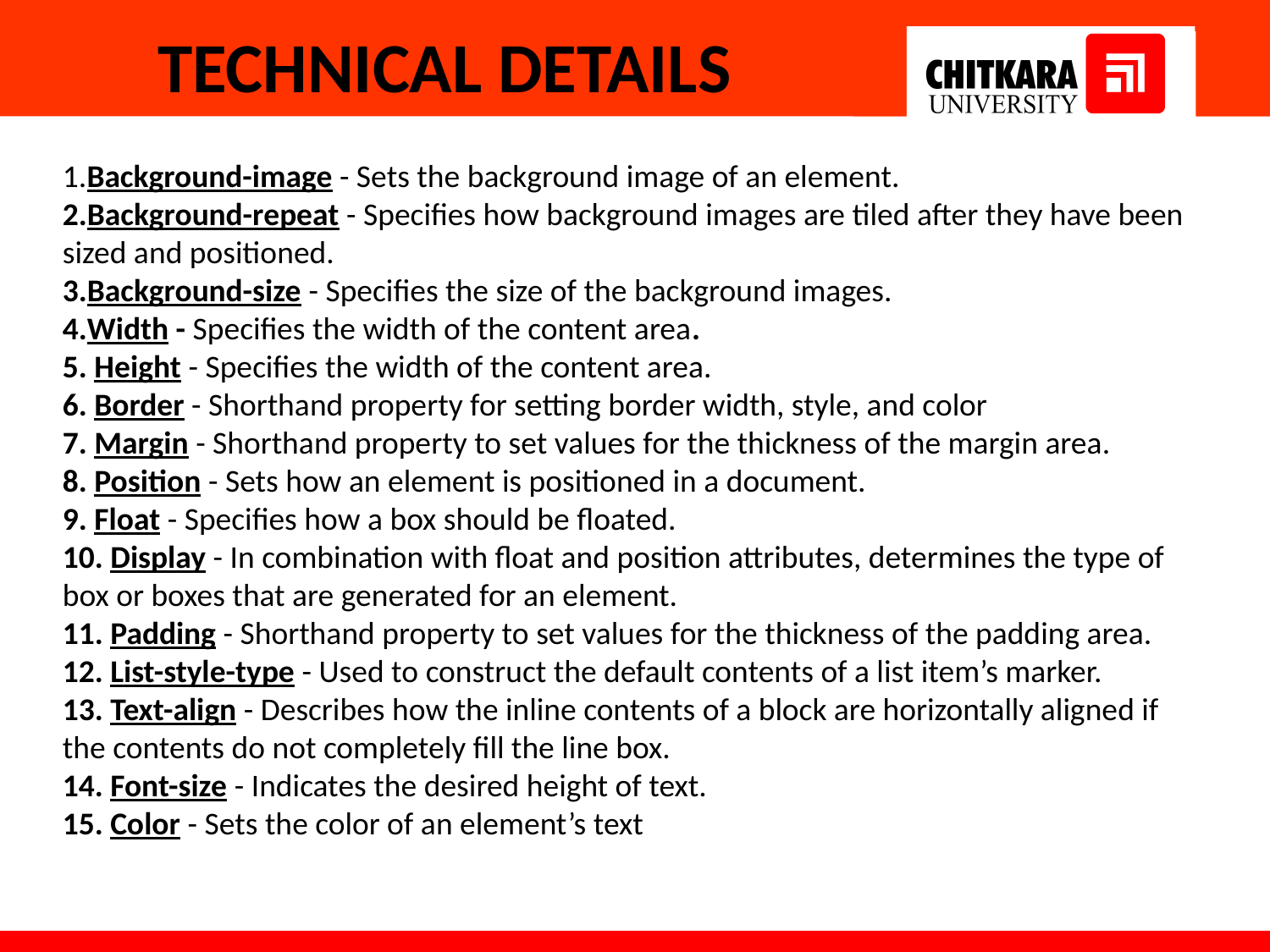

TECHNICAL DETAILS
1.Background-image - Sets the background image of an element.
2.Background-repeat - Specifies how background images are tiled after they have been sized and positioned.
3.Background-size - Specifies the size of the background images.
4.Width - Specifies the width of the content area.
5. Height - Specifies the width of the content area.
6. Border - Shorthand property for setting border width, style, and color
7. Margin - Shorthand property to set values for the thickness of the margin area.
8. Position - Sets how an element is positioned in a document.
9. Float - Specifies how a box should be floated.
10. Display - In combination with float and position attributes, determines the type of box or boxes that are generated for an element.
11. Padding - Shorthand property to set values for the thickness of the padding area.
12. List-style-type - Used to construct the default contents of a list item’s marker.
13. Text-align - Describes how the inline contents of a block are horizontally aligned if the contents do not completely fill the line box.
14. Font-size - Indicates the desired height of text.
15. Color - Sets the color of an element’s text